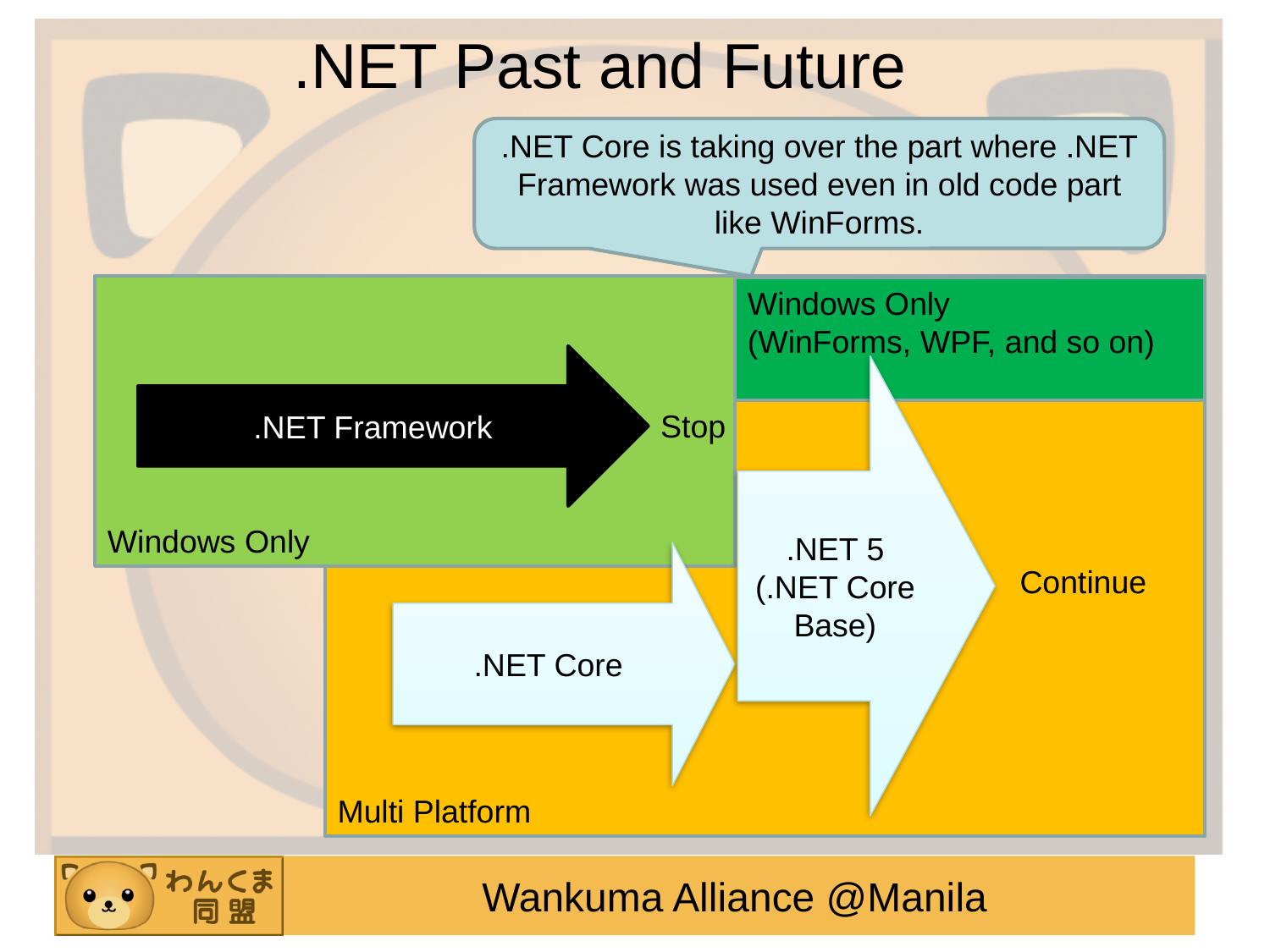

.NET Past and Future
.NET Core is taking over the part where .NET Framework was used even in old code part like WinForms.
Windows Only
Multi Platform
Windows Only
(WinForms, WPF, and so on)
.NET Framework
.NET 5
(.NET Core Base)
Stop
.NET Core
Continue